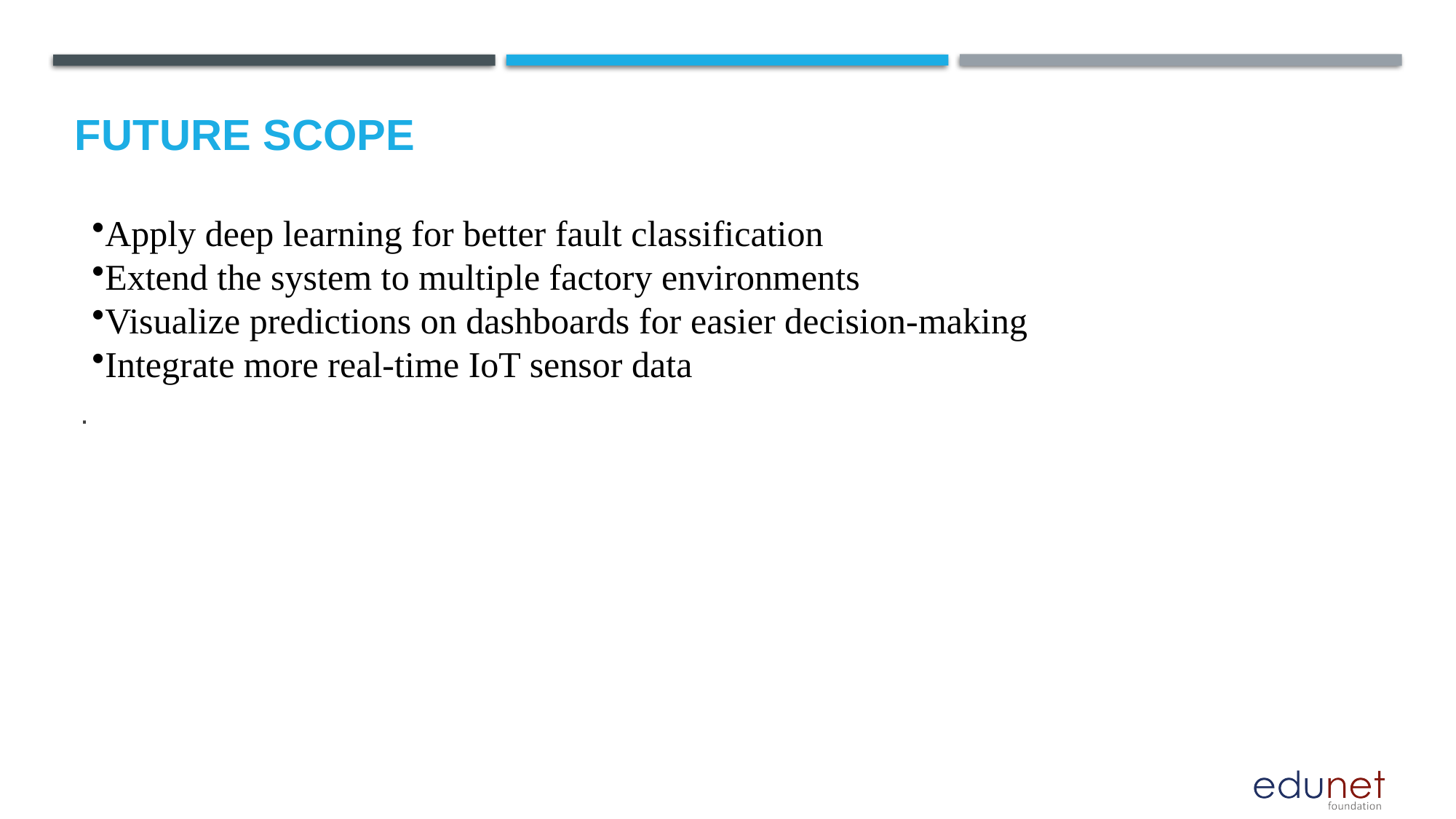

Future scope
.

Apply deep learning for better fault classification
Extend the system to multiple factory environments
Visualize predictions on dashboards for easier decision-making
Integrate more real-time IoT sensor data